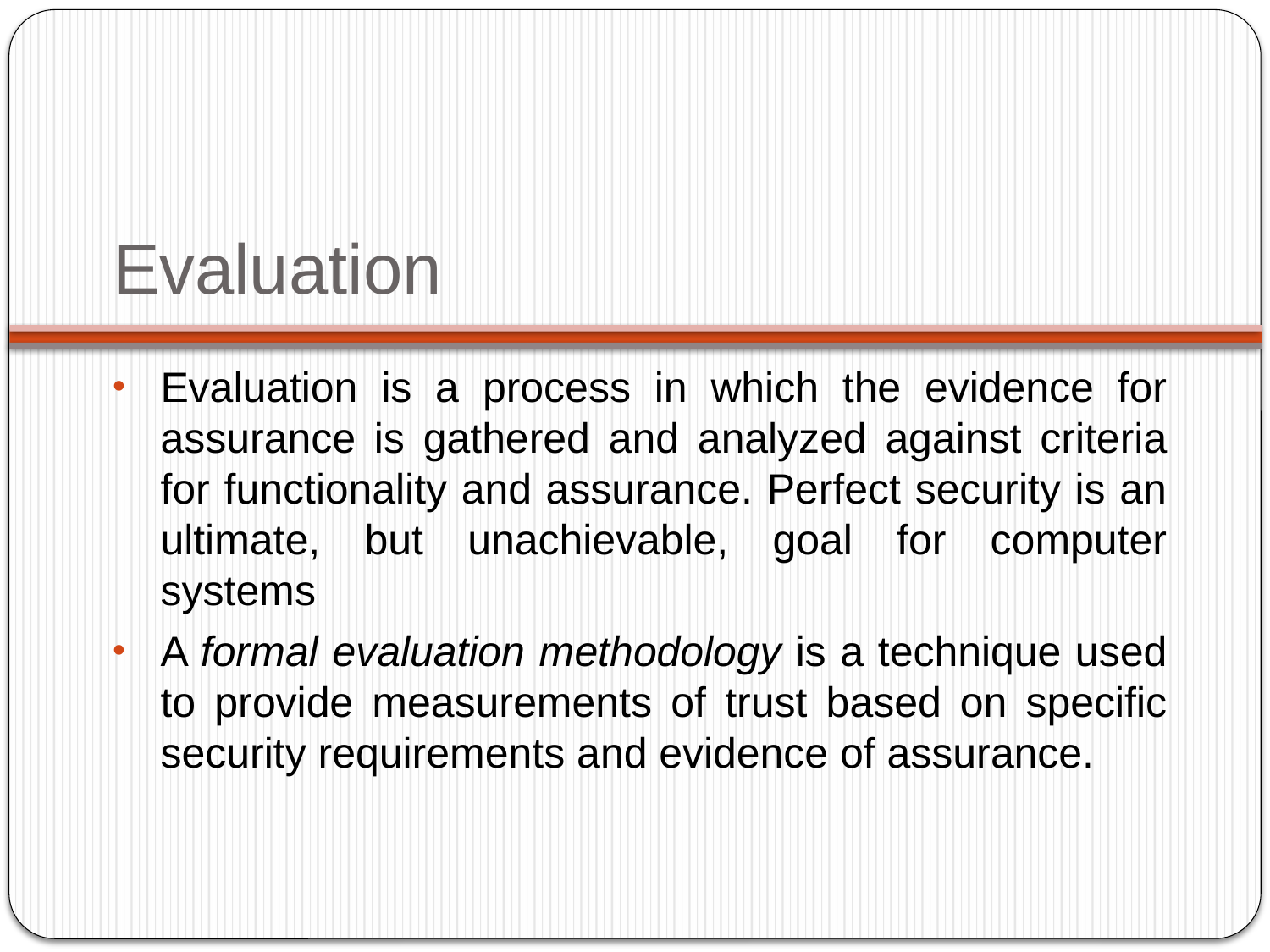

# Evaluation
Evaluation is a process in which the evidence for assurance is gathered and analyzed against criteria for functionality and assurance. Perfect security is an ultimate, but unachievable, goal for computer systems
A formal evaluation methodology is a technique used to provide measurements of trust based on specific security requirements and evidence of assurance.